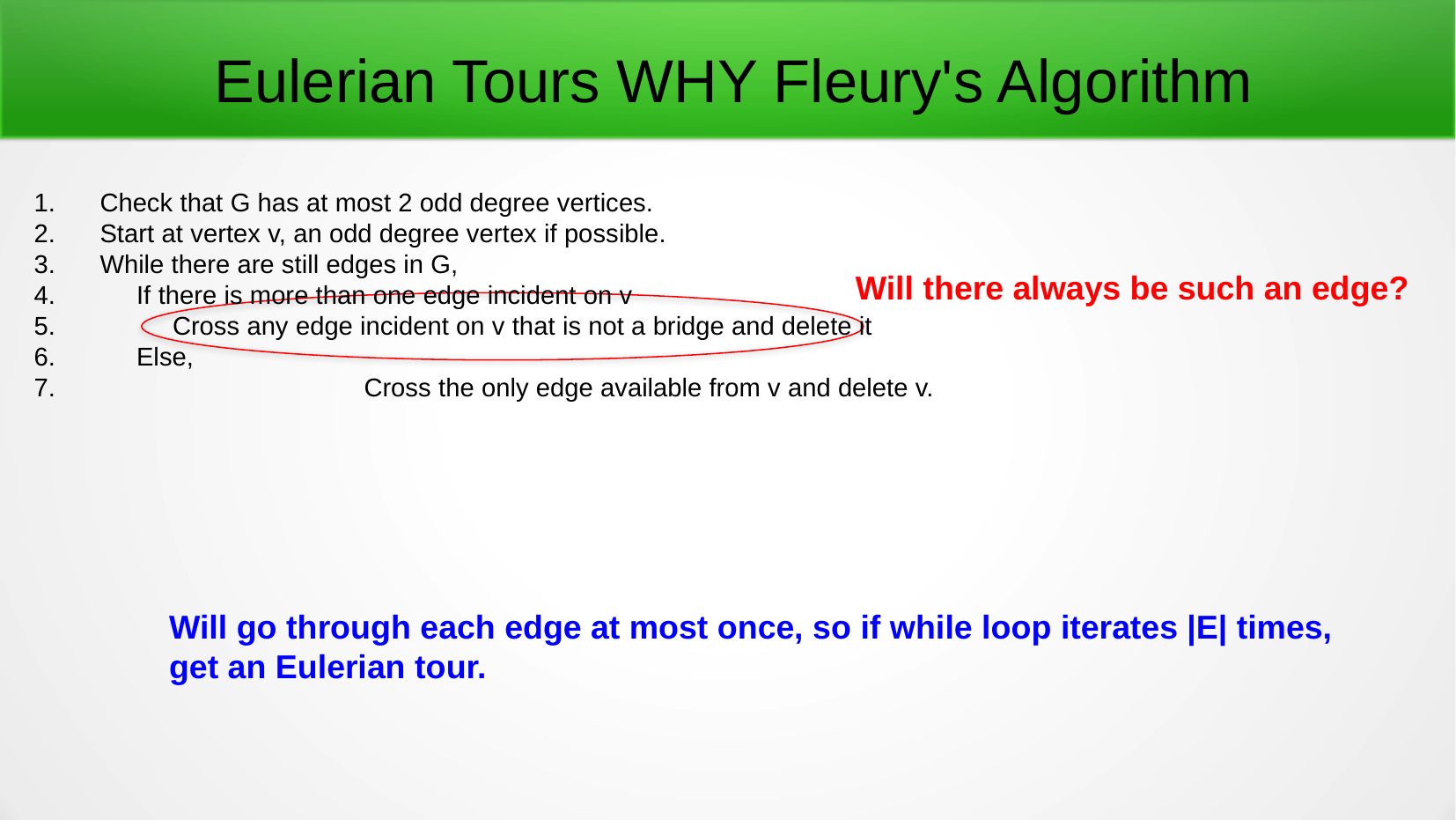

Eulerian Tours WHY Fleury's Algorithm

Check that G has at most 2 odd degree vertices.
Start at vertex v, an odd degree vertex if possible.
While there are still edges in G,
     If there is more than one edge incident on v
          Cross any edge incident on v that is not a bridge and delete it
     Else,
		Cross the only edge available from v and delete v.
Will there always be such an edge?

Will go through each edge at most once, so if while loop iterates |E| times,
get an Eulerian tour.